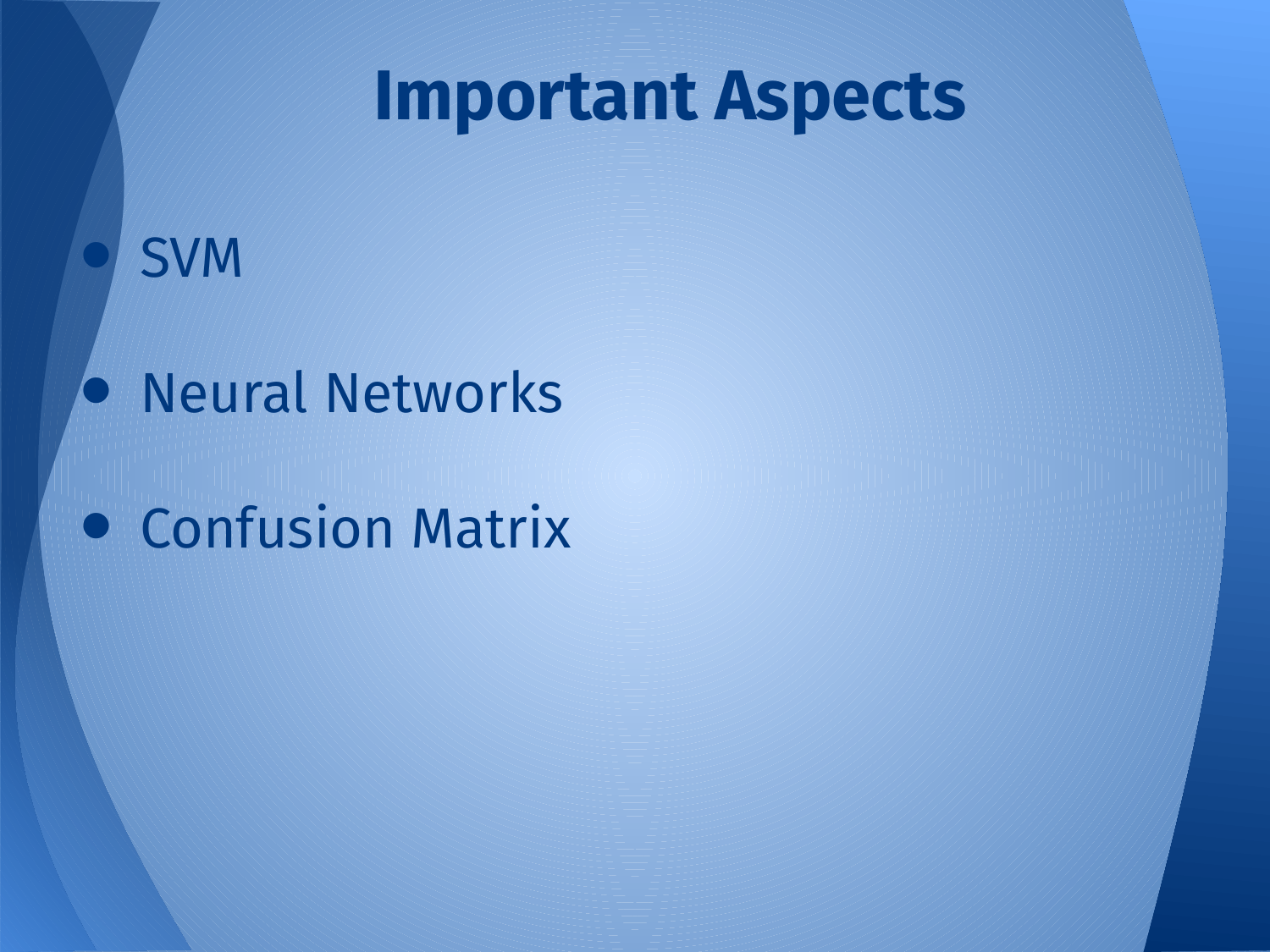

# Important Aspects

SVM

Neural Networks

Confusion Matrix